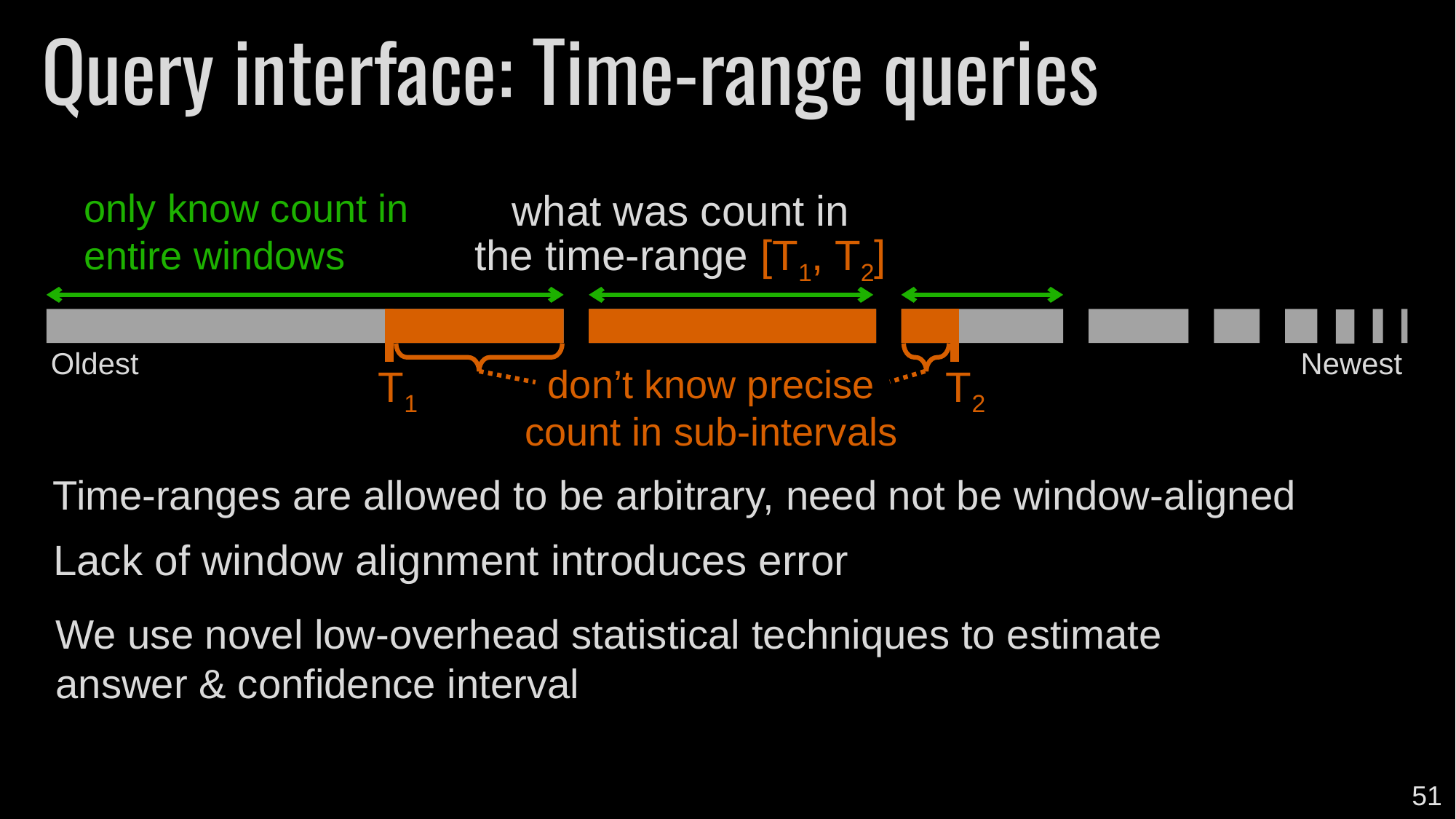

# Query interface: Time-range queries
only know count in
entire windows
what was count in
the time-range [T1, T2]

Oldest
Newest
don’t know precise
count in sub-intervals
T1
T2
Time-ranges are allowed to be arbitrary, need not be window-aligned
Lack of window alignment introduces error
We use novel low-overhead statistical techniques to estimate
answer & confidence interval

51